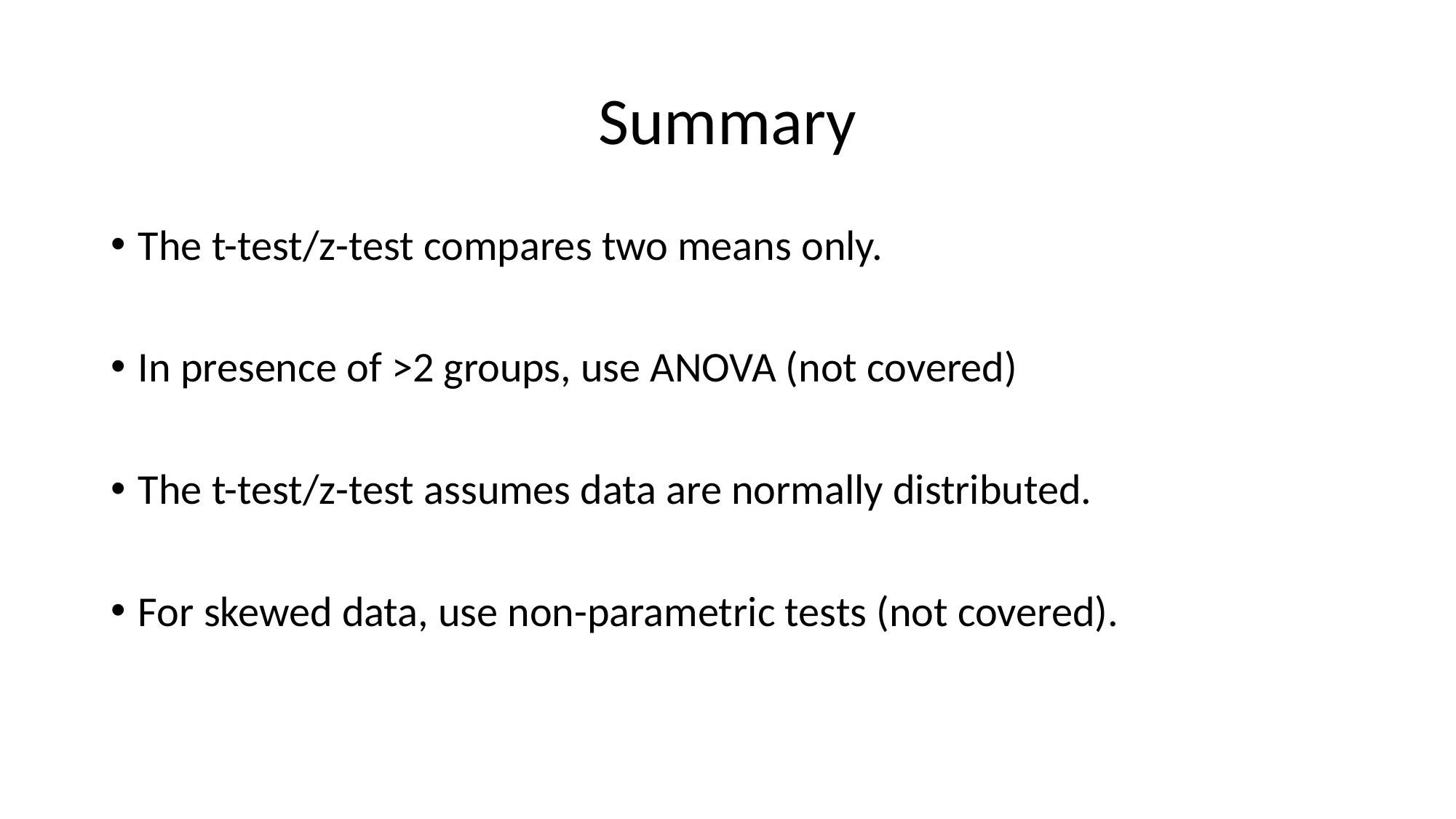

# Summary
The t-test/z-test compares two means only.

In presence of >2 groups, use ANOVA (not covered)

The t-test/z-test assumes data are normally distributed.

For skewed data, use non-parametric tests (not covered).